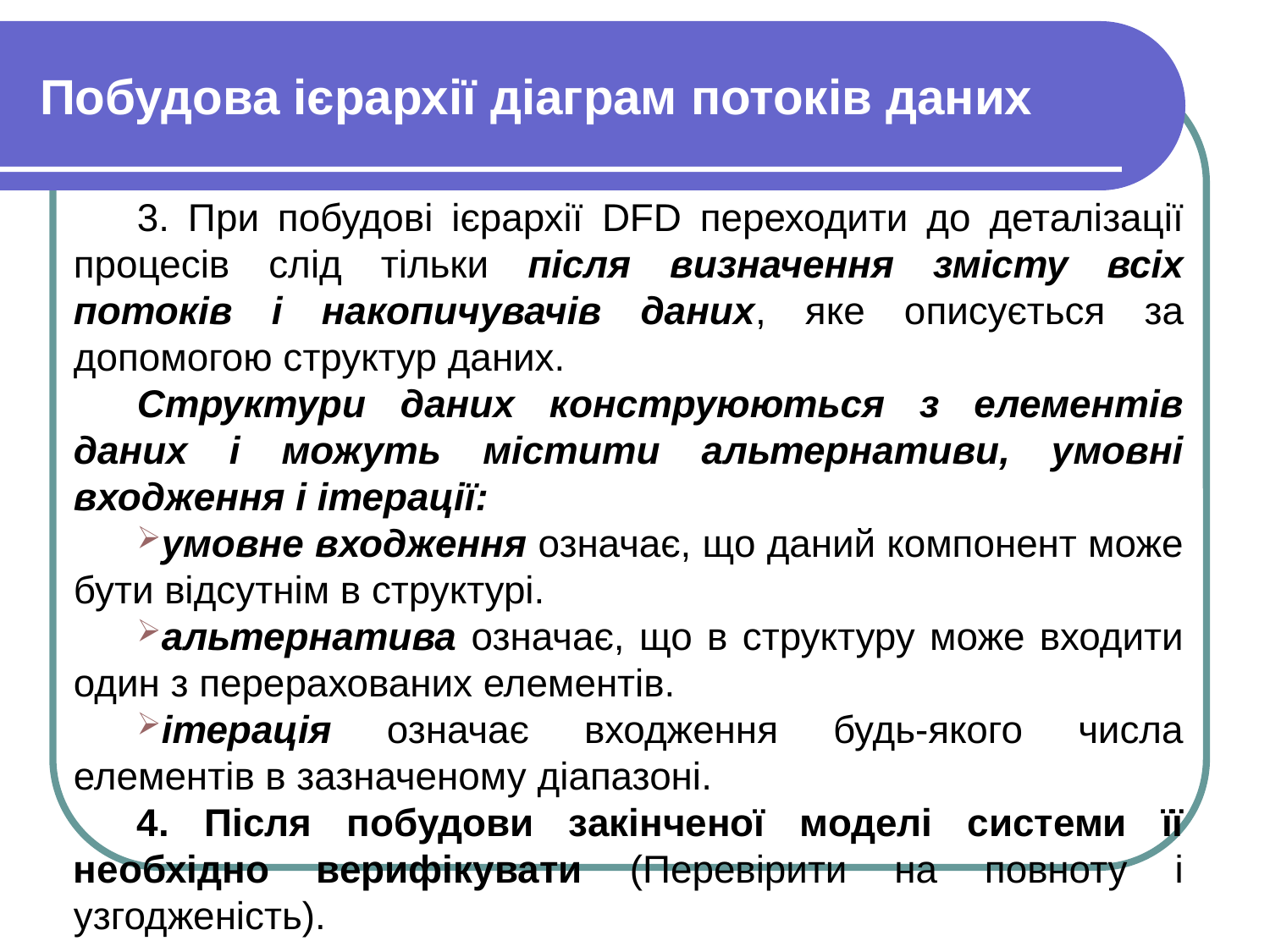

# Побудова ієрархії діаграм потоків даних
3. При побудові ієрархії DFD переходити до деталізації процесів слід тільки після визначення змісту всіх потоків і накопичувачів даних, яке описується за допомогою структур даних.
Структури даних конструюються з елементів даних і можуть містити альтернативи, умовні входження і ітерації:
умовне входження означає, що даний компонент може бути відсутнім в структурі.
альтернатива означає, що в структуру може входити один з перерахованих елементів.
ітерація означає входження будь-якого числа елементів в зазначеному діапазоні.
4. Після побудови закінченої моделі системи її необхідно верифікувати (Перевірити на повноту і узгодженість).